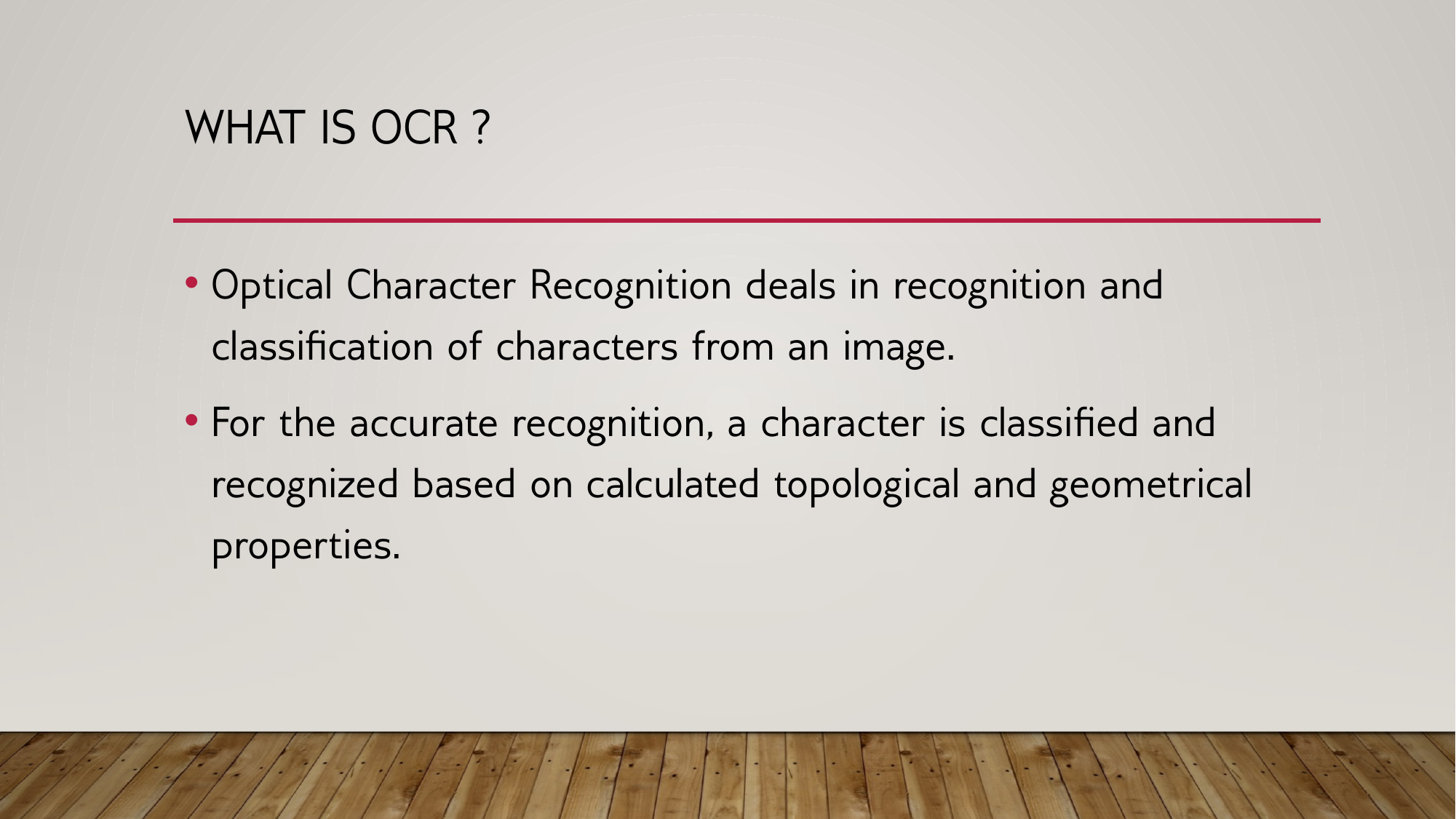

# What Is OCR ?
Optical Character Recognition deals in recognition and classification of characters from an image.
For the accurate recognition, a character is classified and recognized based on calculated topological and geometrical properties.